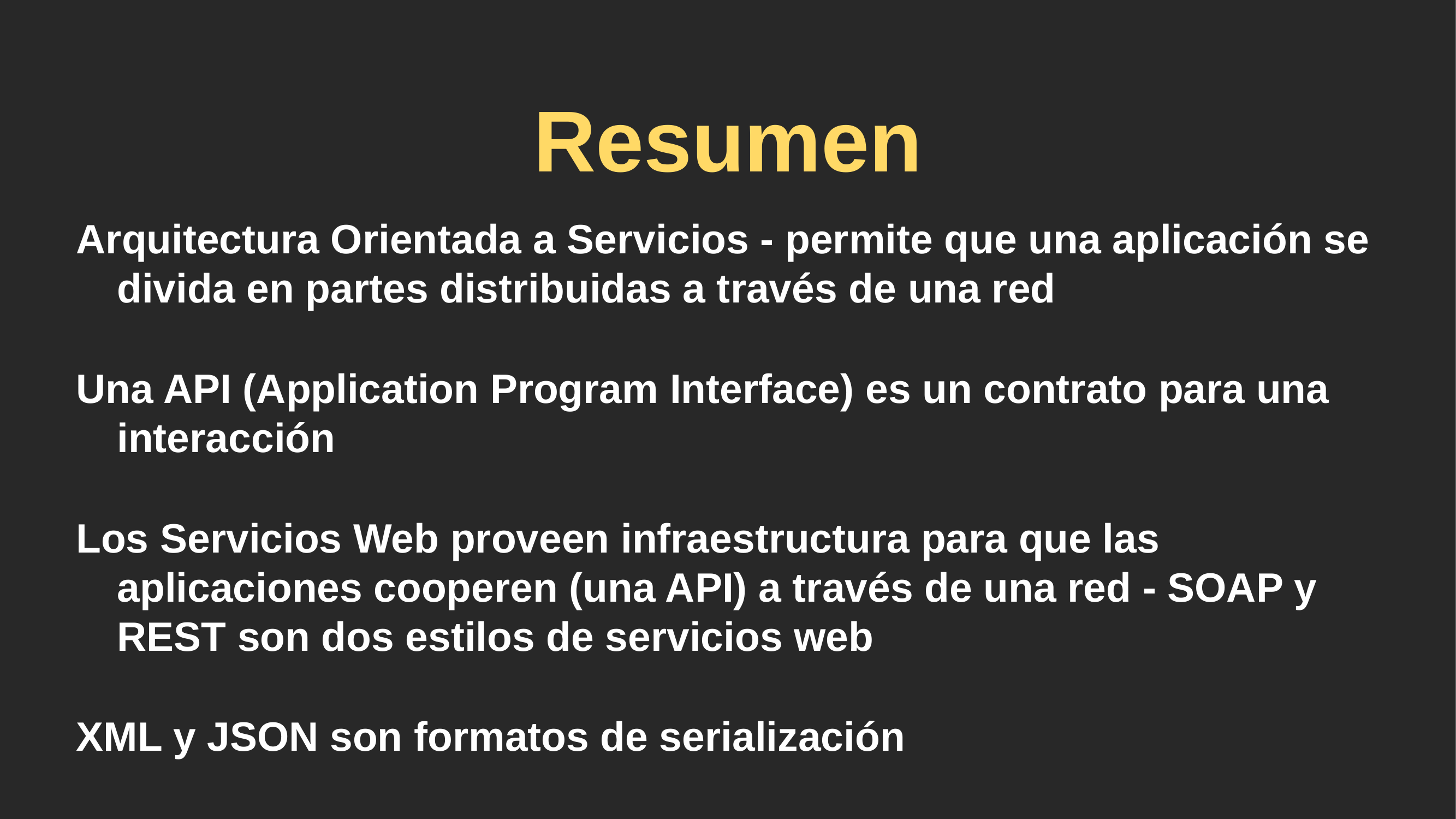

# Resumen
Arquitectura Orientada a Servicios - permite que una aplicación se divida en partes distribuidas a través de una red
Una API (Application Program Interface) es un contrato para una interacción
Los Servicios Web proveen infraestructura para que las aplicaciones cooperen (una API) a través de una red - SOAP y REST son dos estilos de servicios web
XML y JSON son formatos de serialización